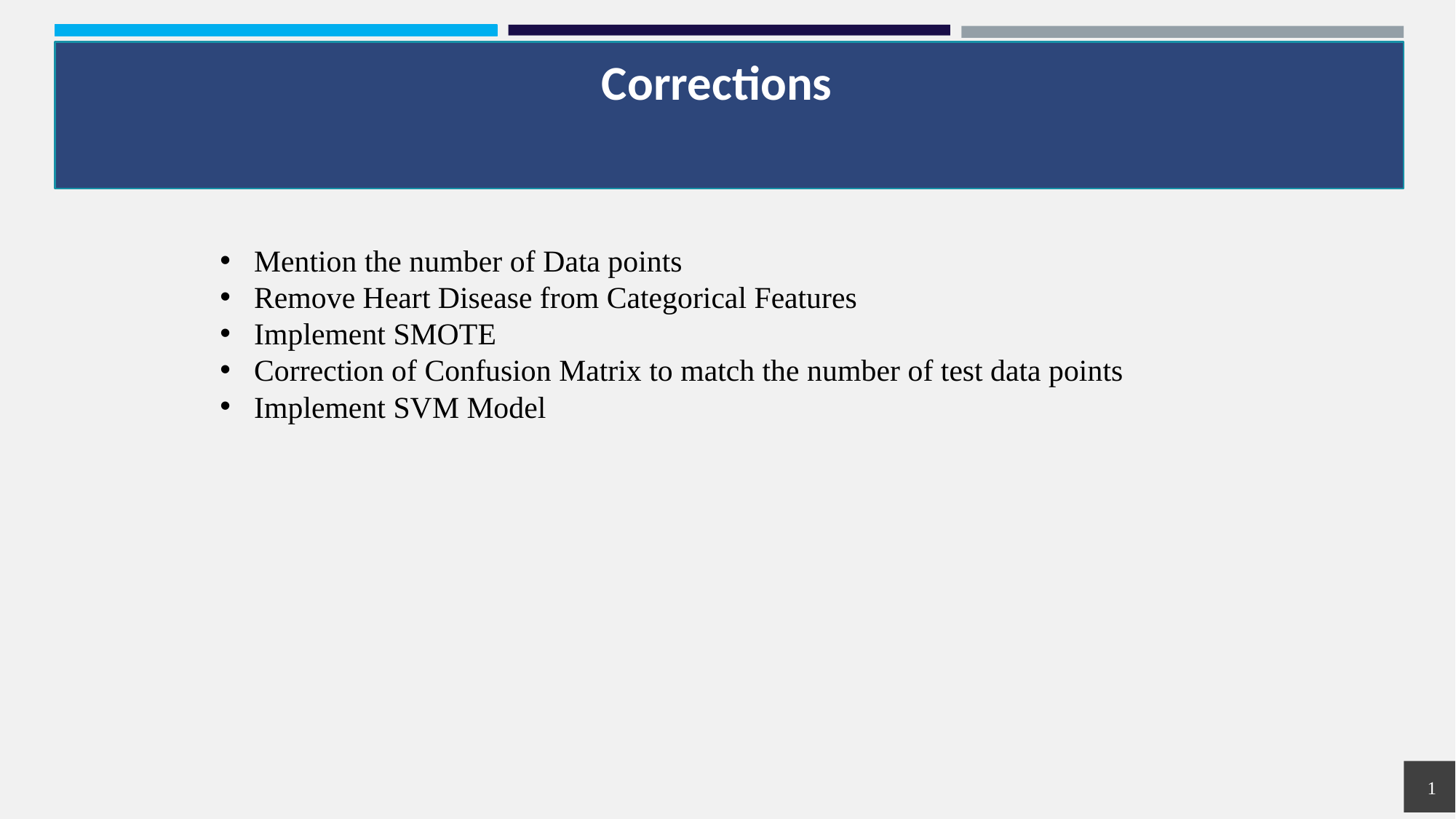

# Corrections
Mention the number of Data points
Remove Heart Disease from Categorical Features
Implement SMOTE
Correction of Confusion Matrix to match the number of test data points
Implement SVM Model

1
2